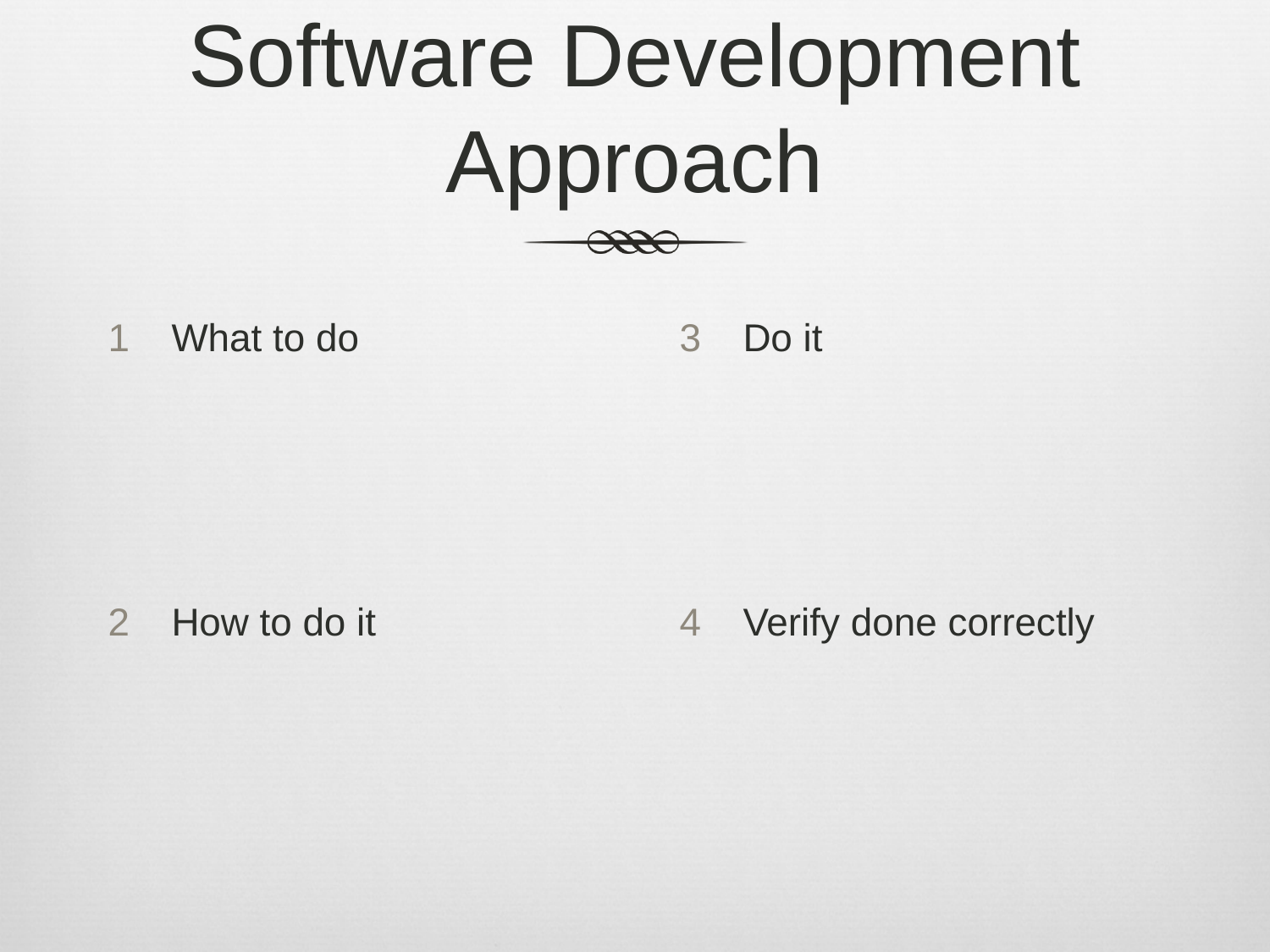

# Software Development Approach
What to do

How to do it

Do it

Verify done correctly